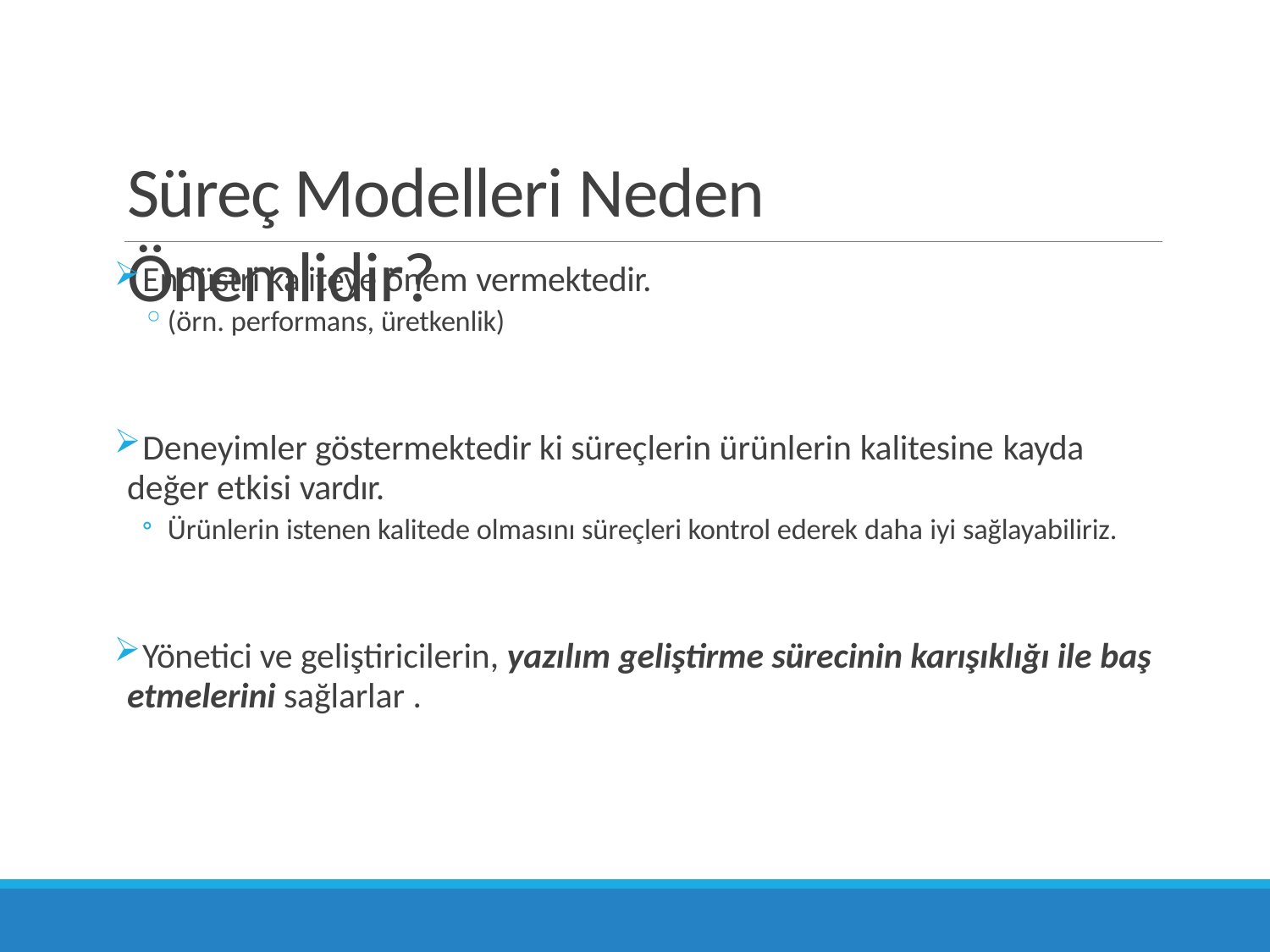

# Süreç Modelleri Neden Önemlidir?

Endüstri kaliteye önem vermektedir.
(örn. performans, üretkenlik)

Deneyimler göstermektedir ki süreçlerin ürünlerin kalitesine kayda
değer etkisi vardır.
Ürünlerin istenen kalitede olmasını süreçleri kontrol ederek daha iyi sağlayabiliriz.

Yönetici ve geliştiricilerin, yazılım geliştirme sürecinin karışıklığı ile baş
etmelerini sağlarlar .